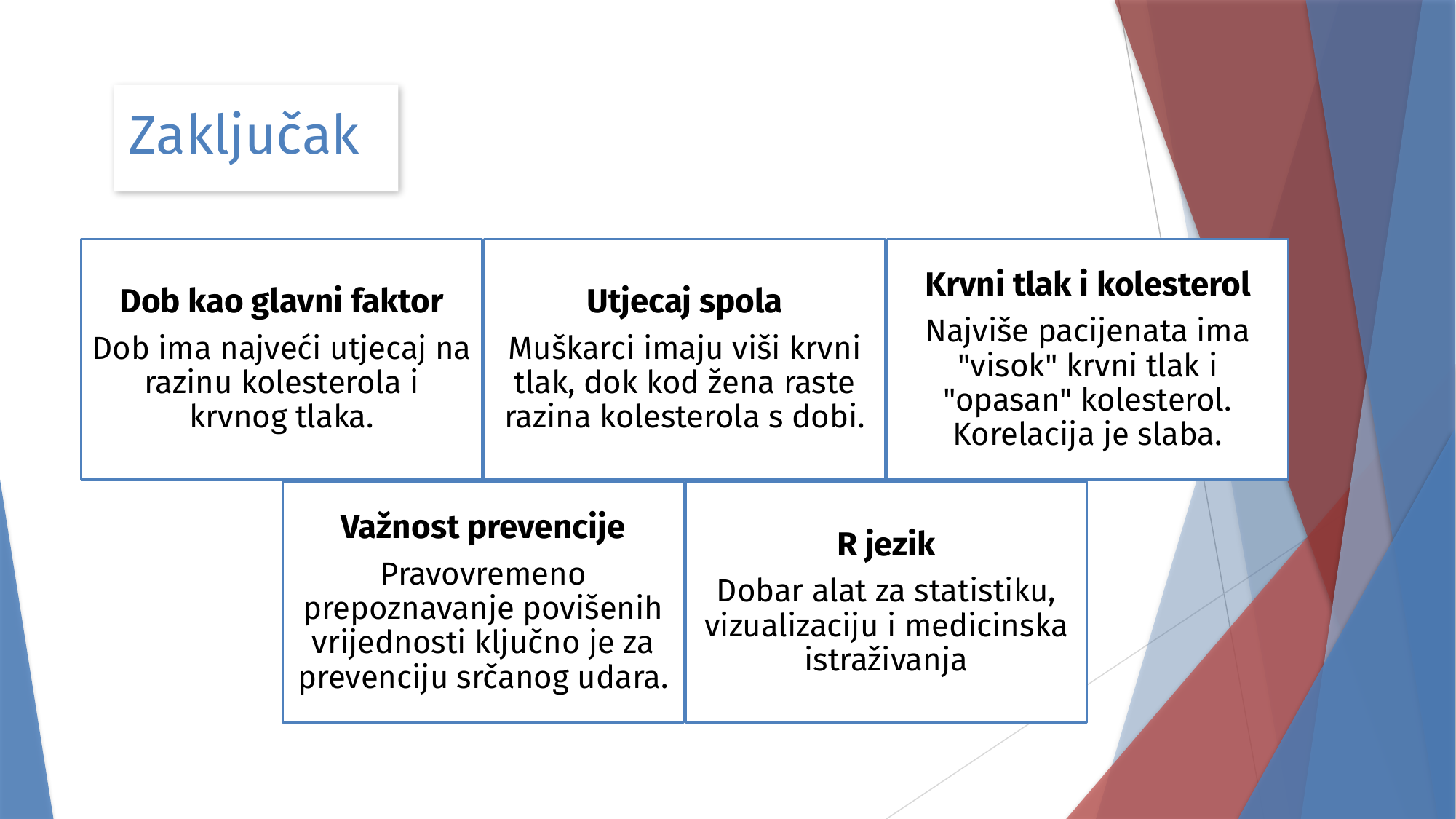

# Zaključak
Dob kao glavni faktor
Dob ima najveći utjecaj na razinu kolesterola i krvnog tlaka.
Utjecaj spola
Muškarci imaju viši krvni tlak, dok kod žena raste razina kolesterola s dobi.
Krvni tlak i kolesterol
Najviše pacijenata ima "visok" krvni tlak i "opasan" kolesterol. Korelacija je slaba.
Važnost prevencije
Pravovremeno prepoznavanje povišenih vrijednosti ključno je za prevenciju srčanog udara.
R jezik
Dobar alat za statistiku, vizualizaciju i medicinska istraživanja